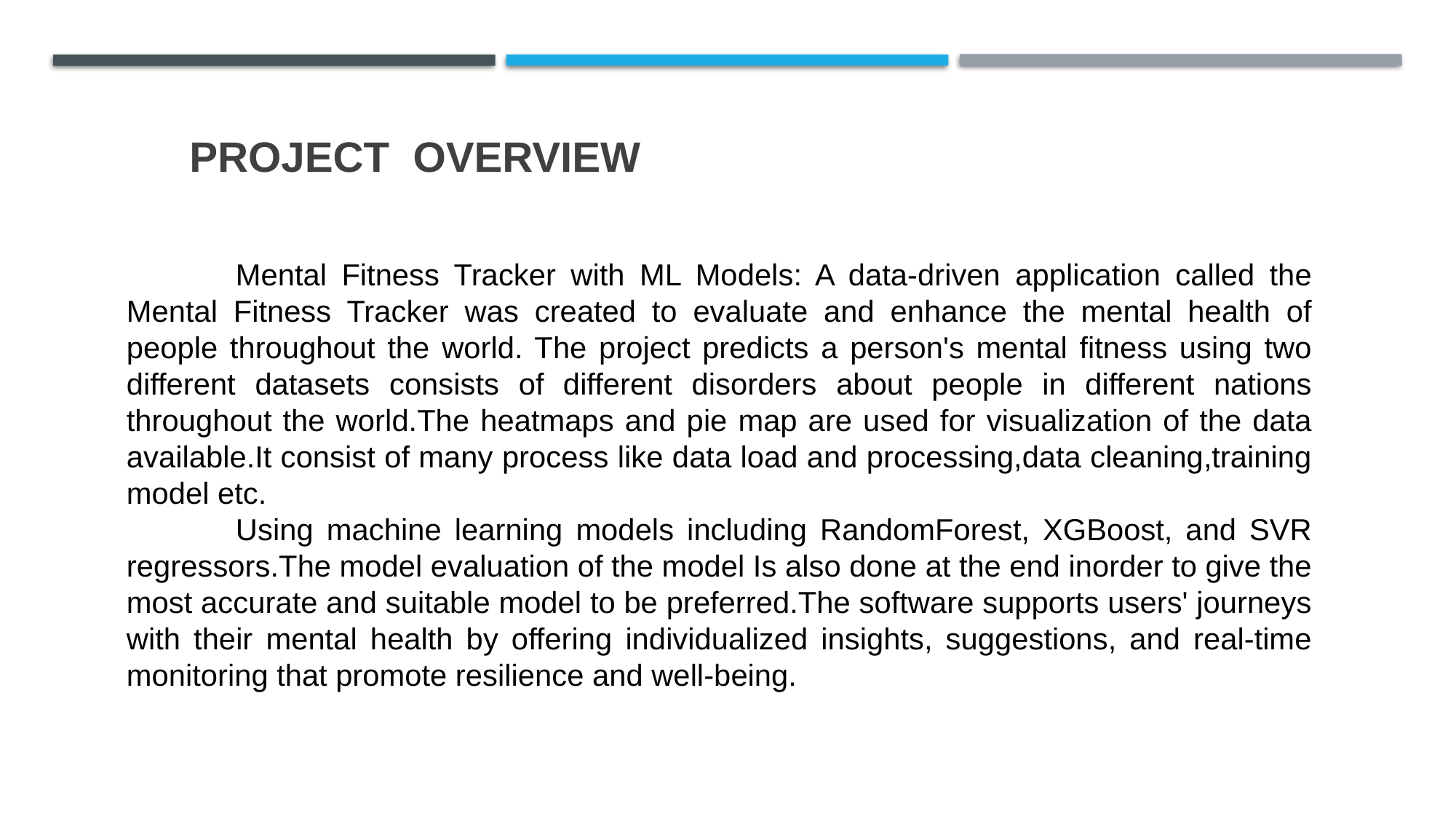

# PROJECT  OVERVIEW
	Mental Fitness Tracker with ML Models: A data-driven application called the Mental Fitness Tracker was created to evaluate and enhance the mental health of people throughout the world. The project predicts a person's mental fitness using two different datasets consists of different disorders about people in different nations throughout the world.The heatmaps and pie map are used for visualization of the data available.It consist of many process like data load and processing,data cleaning,training model etc.
	Using machine learning models including RandomForest, XGBoost, and SVR regressors.The model evaluation of the model Is also done at the end inorder to give the most accurate and suitable model to be preferred.The software supports users' journeys with their mental health by offering individualized insights, suggestions, and real-time monitoring that promote resilience and well-being.